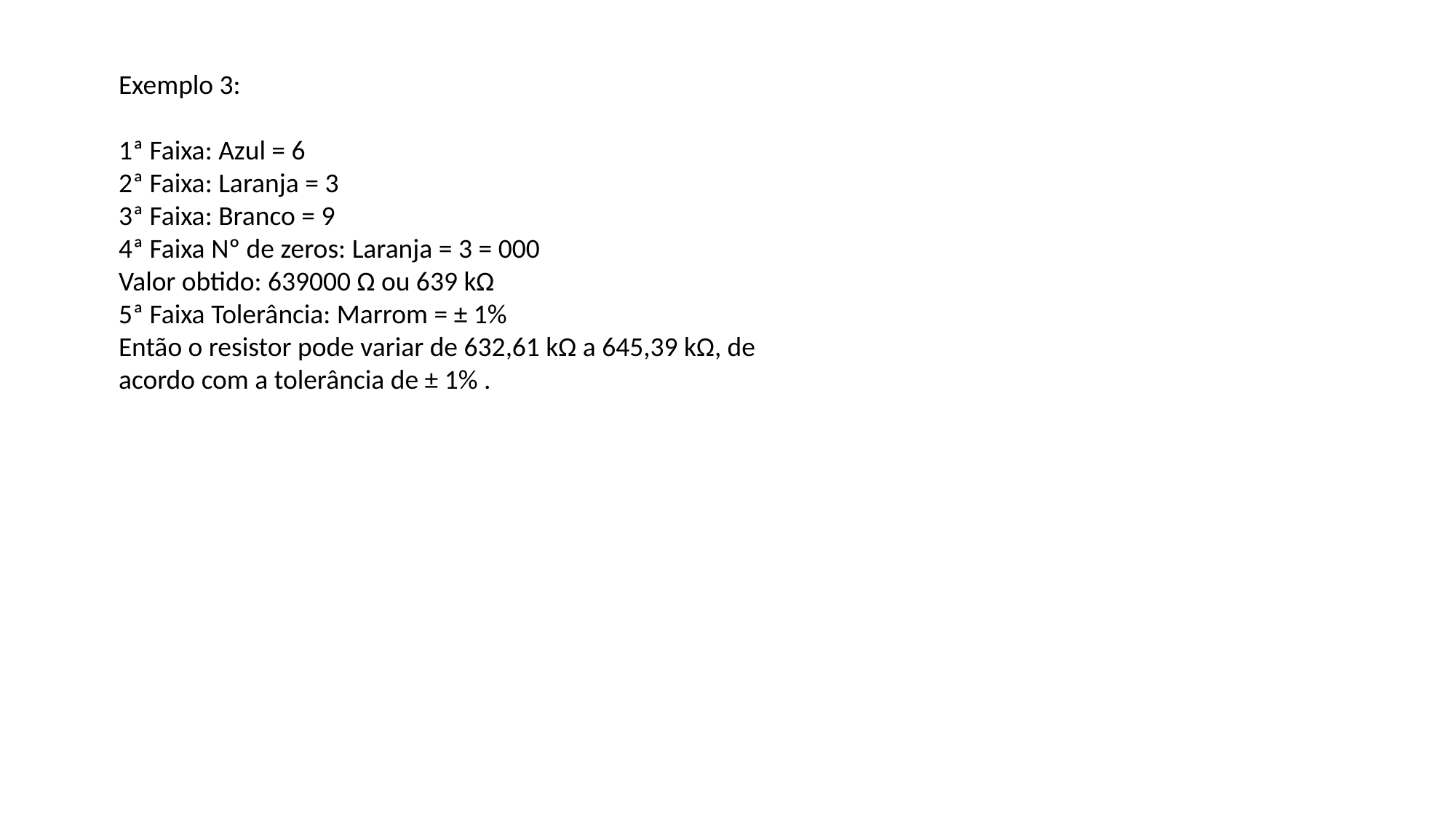

Exemplo 3:

1ª Faixa: Azul = 6
2ª Faixa: Laranja = 3
3ª Faixa: Branco = 9
4ª Faixa Nº de zeros: Laranja = 3 = 000
Valor obtido: 639000 Ω ou 639 kΩ
5ª Faixa Tolerância: Marrom = ± 1%
Então o resistor pode variar de 632,61 kΩ a 645,39 kΩ, de acordo com a tolerância de ± 1% .